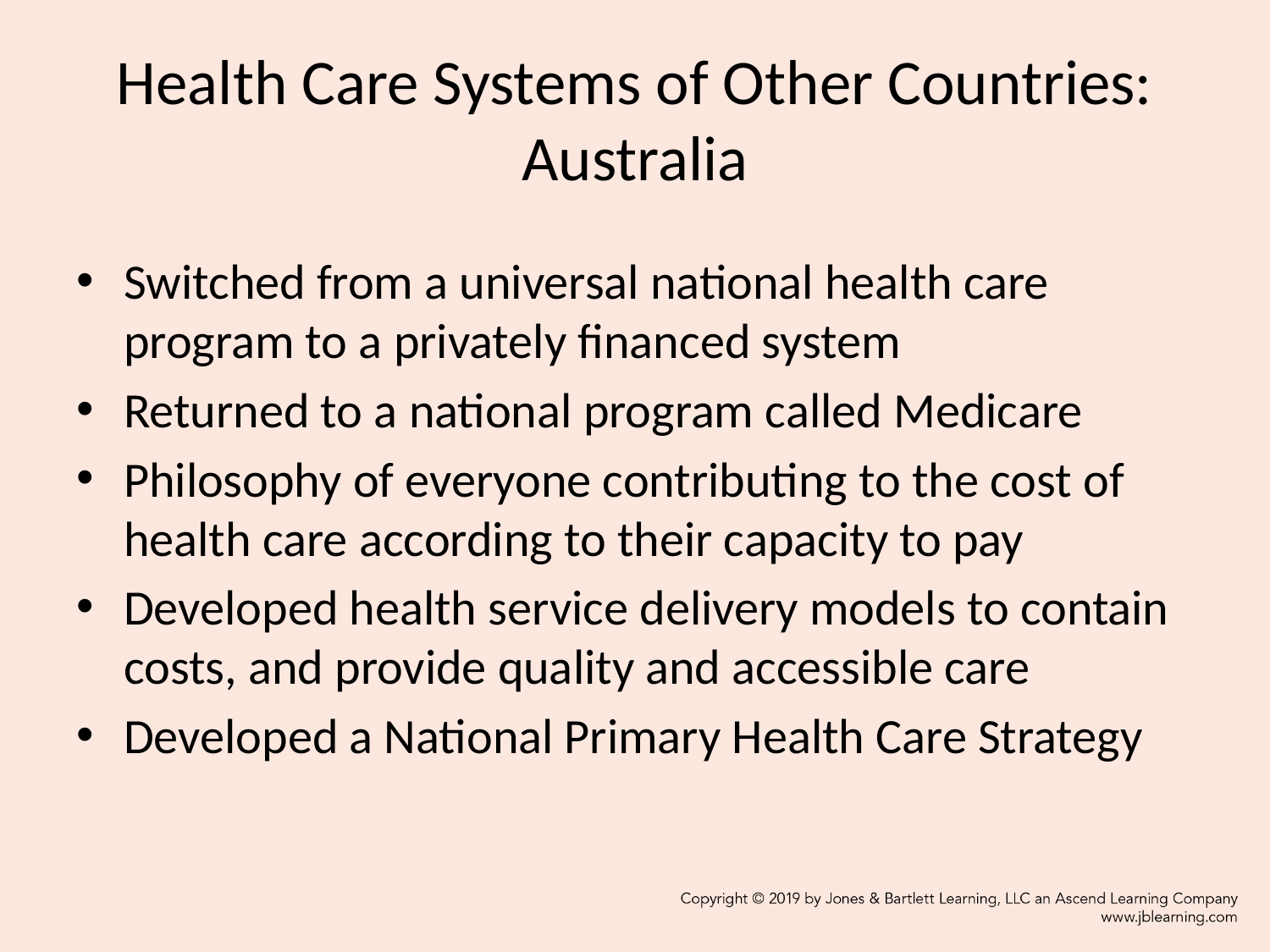

# Health Care Systems of Other Countries: Australia
Switched from a universal national health care program to a privately financed system
Returned to a national program called Medicare
Philosophy of everyone contributing to the cost of health care according to their capacity to pay
Developed health service delivery models to contain costs, and provide quality and accessible care
Developed a National Primary Health Care Strategy